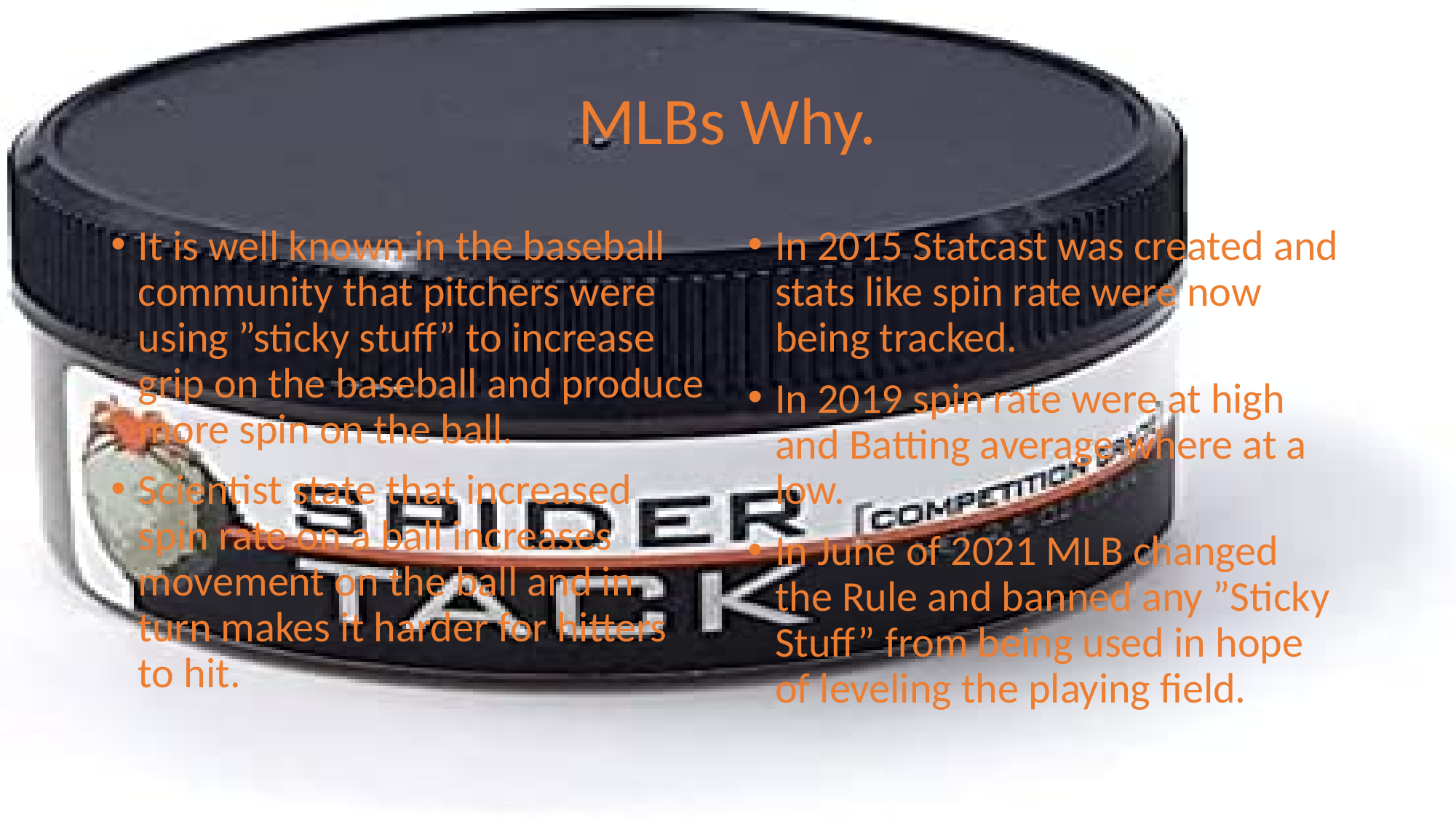

# MLBs Why.
It is well known in the baseball community that pitchers were using ”sticky stuff” to increase grip on the baseball and produce more spin on the ball.
Scientist state that increased spin rate on a ball increases movement on the ball and in turn makes it harder for hitters to hit.
In 2015 Statcast was created and stats like spin rate were now being tracked.
In 2019 spin rate were at high and Batting average where at a low.
In June of 2021 MLB changed the Rule and banned any ”Sticky Stuff” from being used in hope of leveling the playing field.